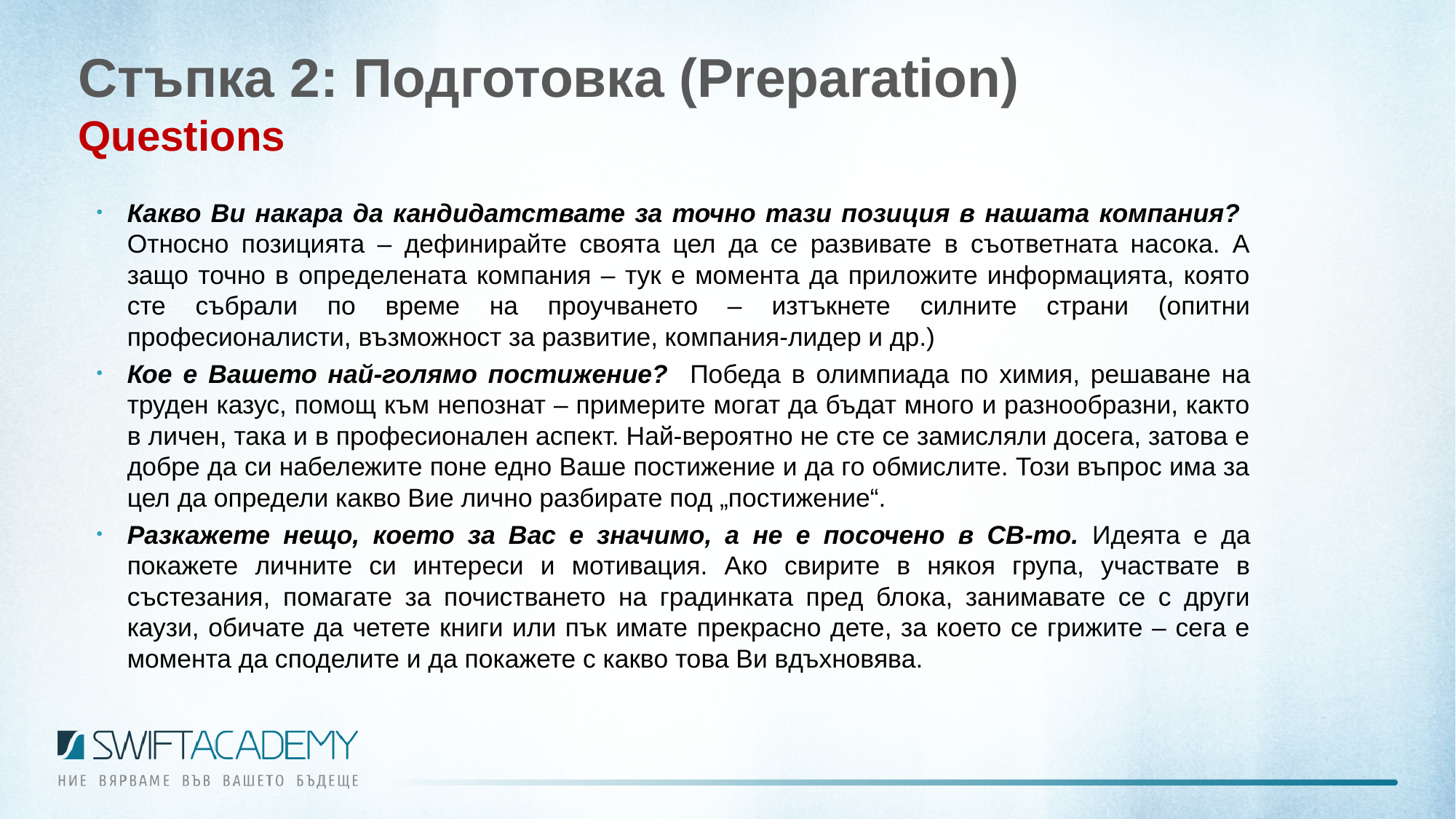

# Стъпка 2: Подготовка (Preparation) Questions
Какво Ви накара да кандидатствате за точно тази позиция в нашата компания?  Относно позицията – дефинирайте своята цел да се развивате в съответната насока. А защо точно в определената компания – тук е момента да приложите информацията, която сте събрали по време на проучването – изтъкнете силните страни (опитни професионалисти, възможност за развитие, компания-лидер и др.)
Кое е Вашето най-голямо постижение?  Победа в олимпиада по химия, решаване на труден казус, помощ към непознат – примерите могат да бъдат много и разнообразни, както в личен, така и в професионален аспект. Най-вероятно не сте се замисляли досега, затова е добре да си набележите поне едно Ваше постижение и да го обмислите. Този въпрос има за цел да определи какво Вие лично разбирате под „постижение“.
Разкажете нещо, което за Вас е значимо, а не е посочено в СВ-то. Идеята е да покажете личните си интереси и мотивация. Ако свирите в някоя група, участвате в състезания, помагате за почистването на градинката пред блока, занимавате се с други каузи, обичате да четете книги или пък имате прекрасно дете, за което се грижите – сега е момента да споделите и да покажете с какво това Ви вдъхновява.